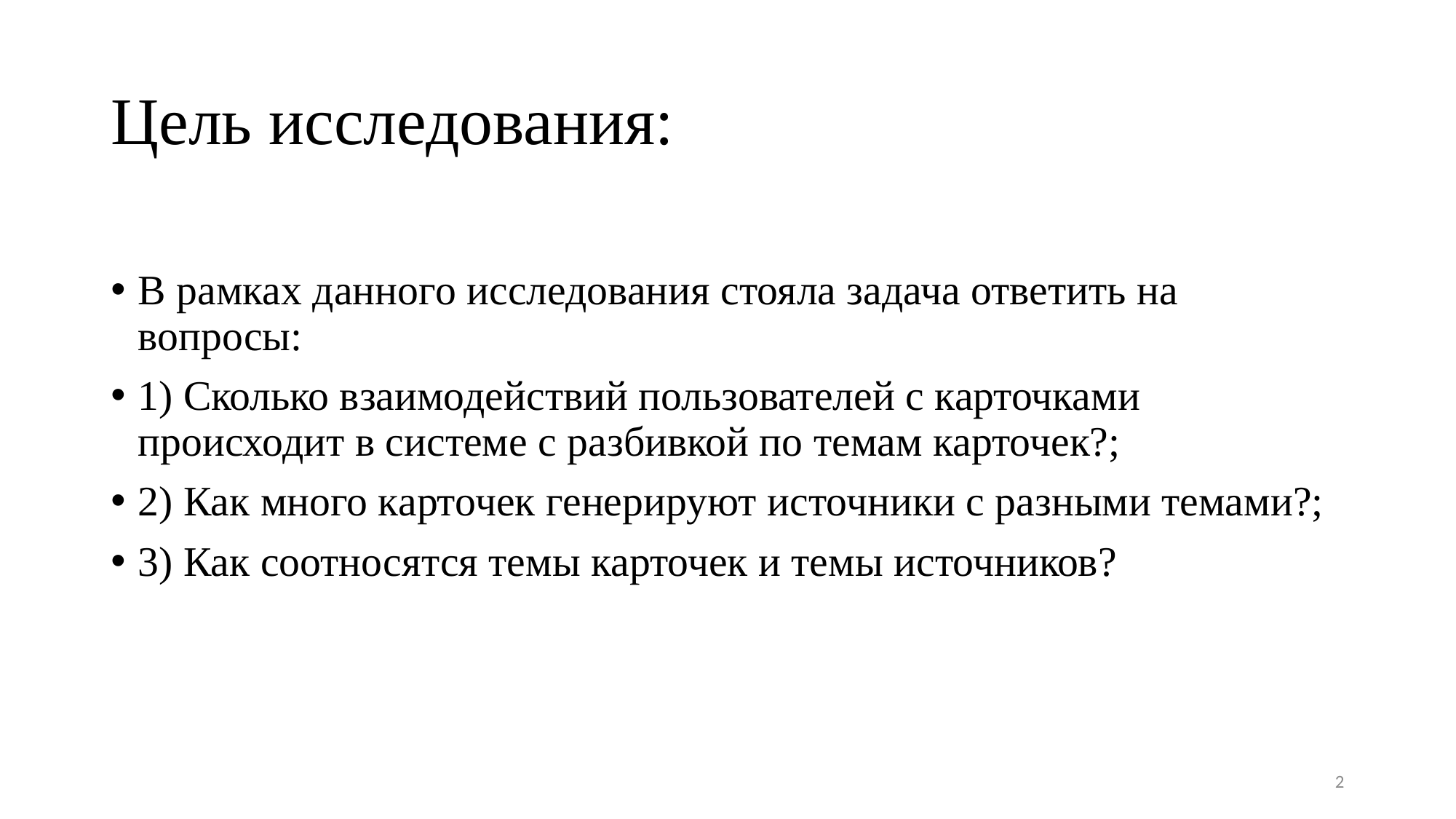

# Цель исследования:
В рамках данного исследования стояла задача ответить на вопросы:
1) Сколько взаимодействий пользователей с карточками происходит в системе с разбивкой по темам карточек?;
2) Как много карточек генерируют источники с разными темами?;
3) Как соотносятся темы карточек и темы источников?
2